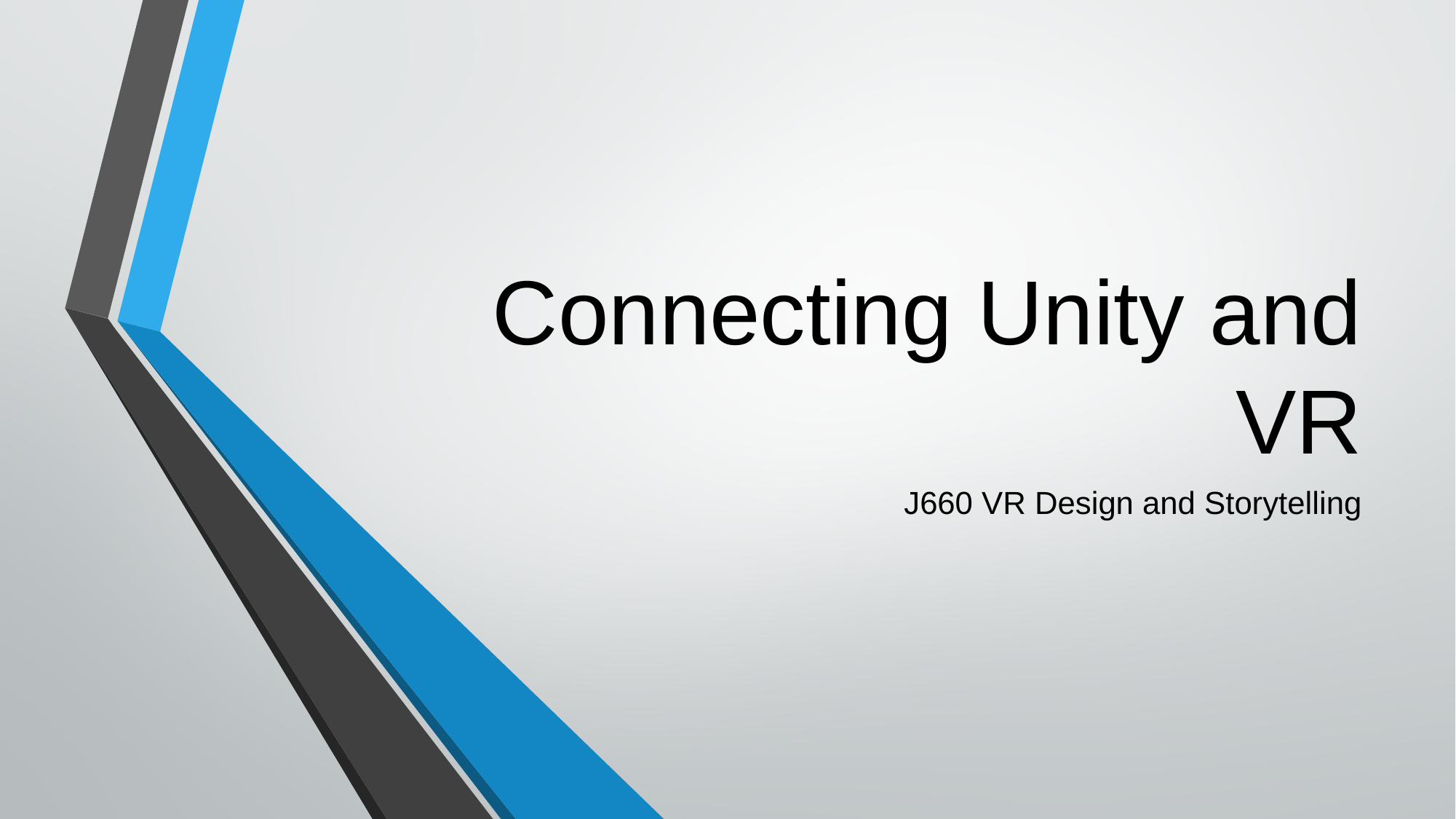

# Connecting Unity and VR
J660 VR Design and Storytelling